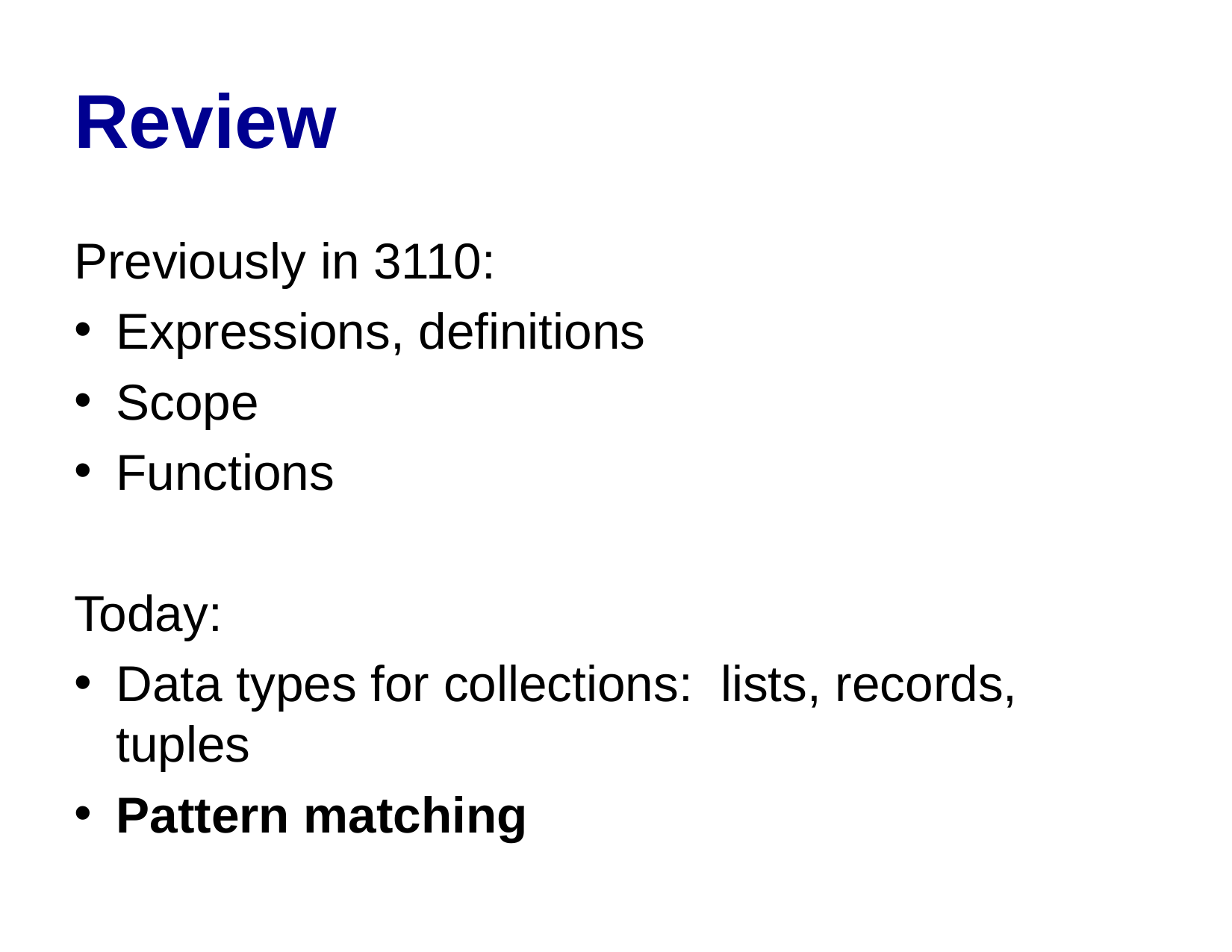

# Review
Previously in 3110:
Expressions, definitions
Scope
Functions

Today:
Data types for collections:  lists, records, tuples
Pattern matching